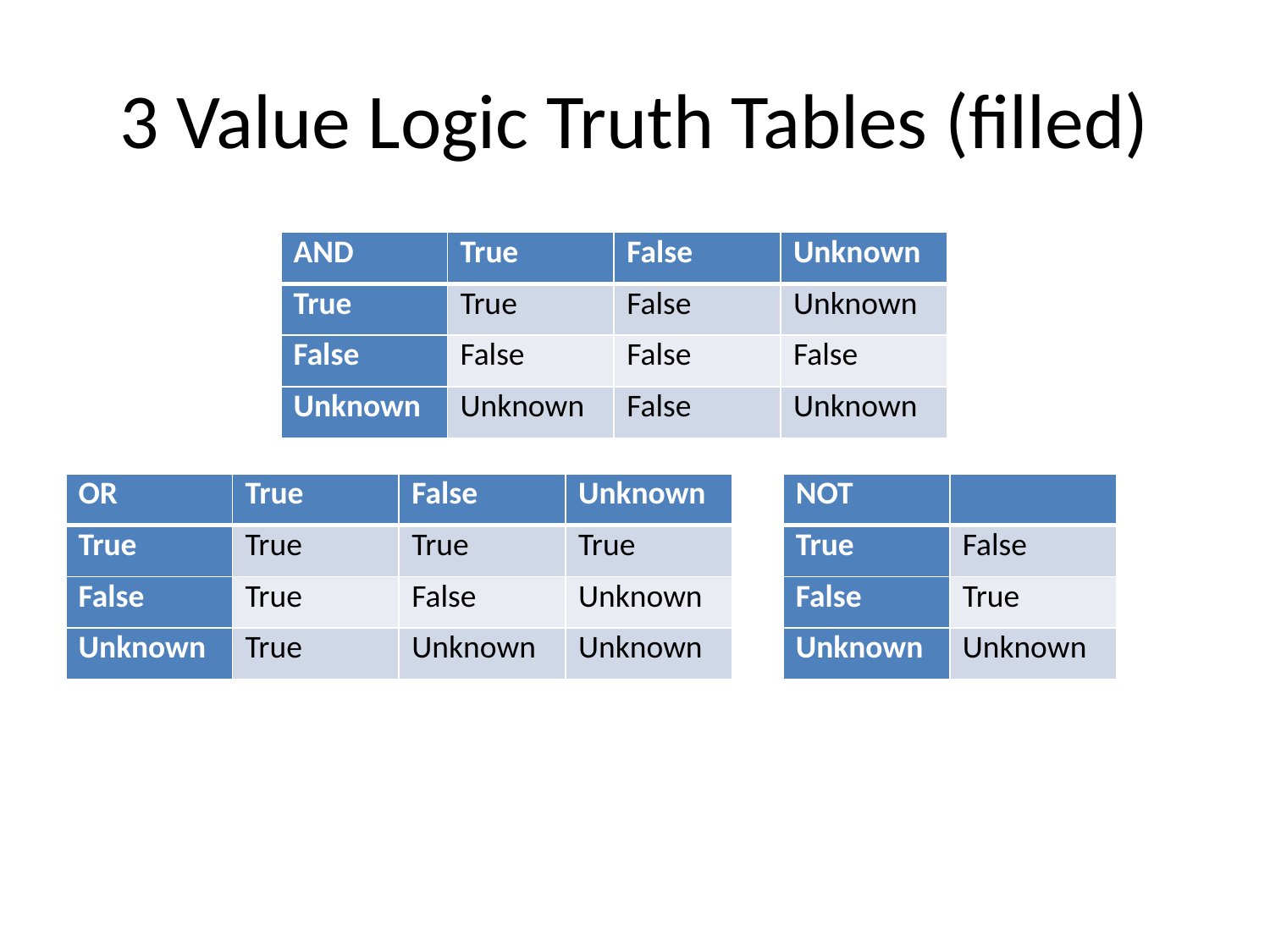

# 3 Value Logic Truth Tables (filled)
| AND | True | False | Unknown |
| --- | --- | --- | --- |
| True | True | False | Unknown |
| False | False | False | False |
| Unknown | Unknown | False | Unknown |
| OR | True | False | Unknown |
| --- | --- | --- | --- |
| True | True | True | True |
| False | True | False | Unknown |
| Unknown | True | Unknown | Unknown |
| NOT |  |
| --- | --- |
| True | False |
| False | True |
| Unknown | Unknown |